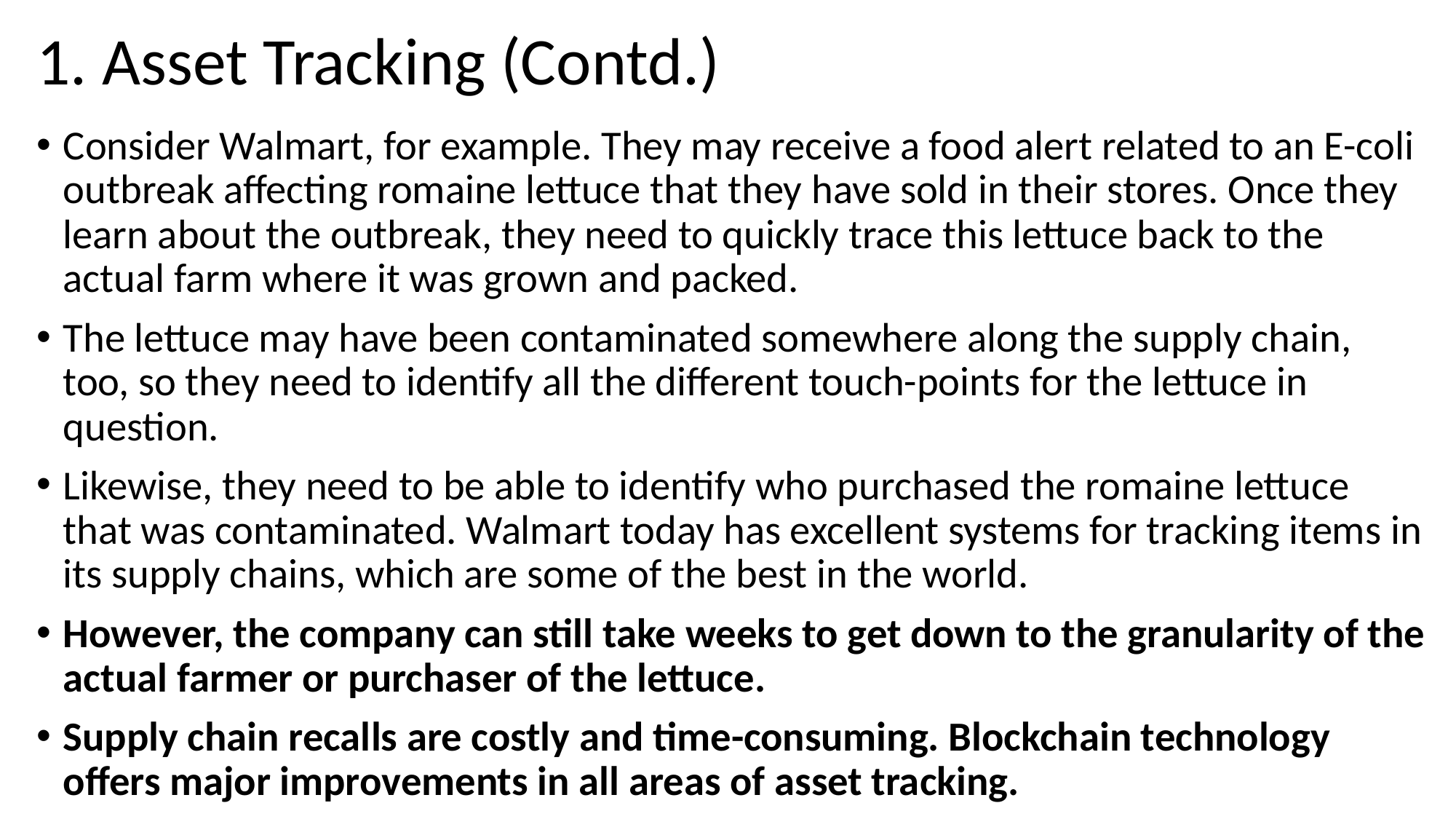

# 1. Asset Tracking (Contd.)
Consider Walmart, for example. They may receive a food alert related to an E-coli outbreak affecting romaine lettuce that they have sold in their stores. Once they learn about the outbreak, they need to quickly trace this lettuce back to the actual farm where it was grown and packed.
The lettuce may have been contaminated somewhere along the supply chain, too, so they need to identify all the different touch-points for the lettuce in question.
Likewise, they need to be able to identify who purchased the romaine lettuce that was contaminated. Walmart today has excellent systems for tracking items in its supply chains, which are some of the best in the world.
However, the company can still take weeks to get down to the granularity of the actual farmer or purchaser of the lettuce.
Supply chain recalls are costly and time-consuming. Blockchain technology offers major improvements in all areas of asset tracking.